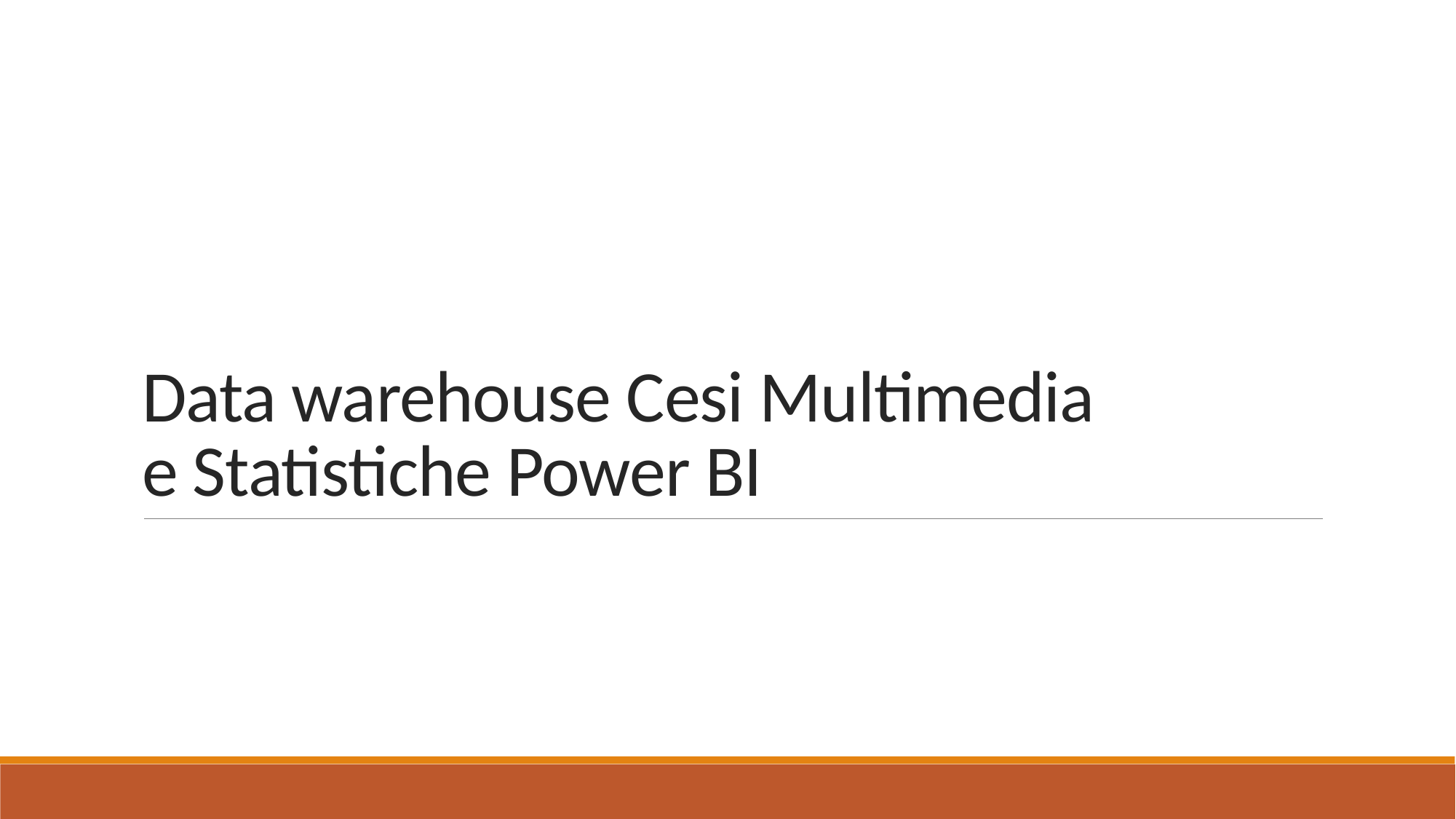

# Data warehouse Cesi Multimedia e Statistiche Power BI